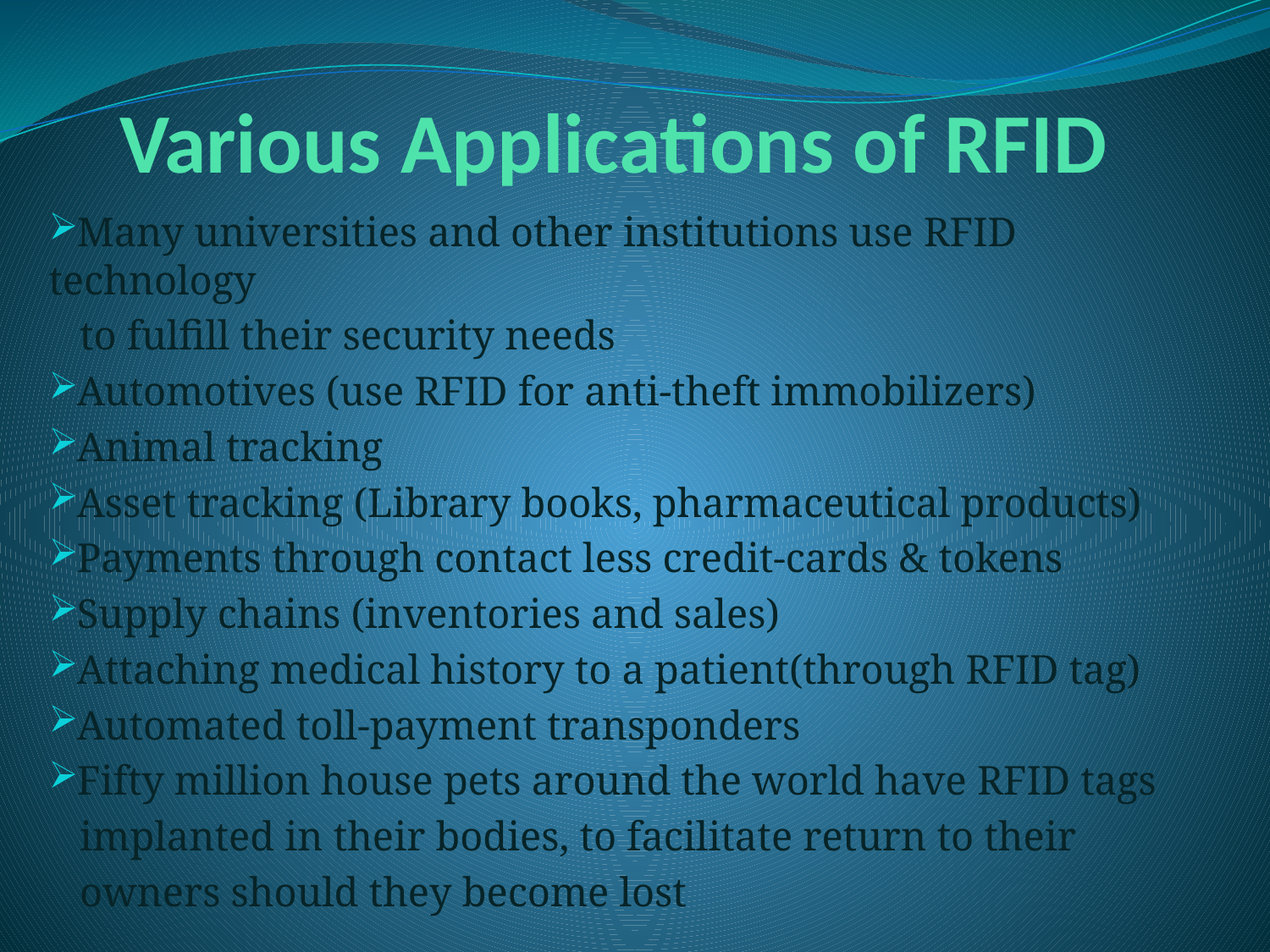

# Various Applications of RFID
Many universities and other institutions use RFID technology
   to fulfill their security needs
Automotives (use RFID for anti-theft immobilizers)
Animal tracking
Asset tracking (Library books, pharmaceutical products)
Payments through contact less credit-cards & tokens
Supply chains (inventories and sales)
Attaching medical history to a patient(through RFID tag)
Automated toll-payment transponders
Fifty million house pets around the world have RFID tags
   implanted in their bodies, to facilitate return to their
   owners should they become lost